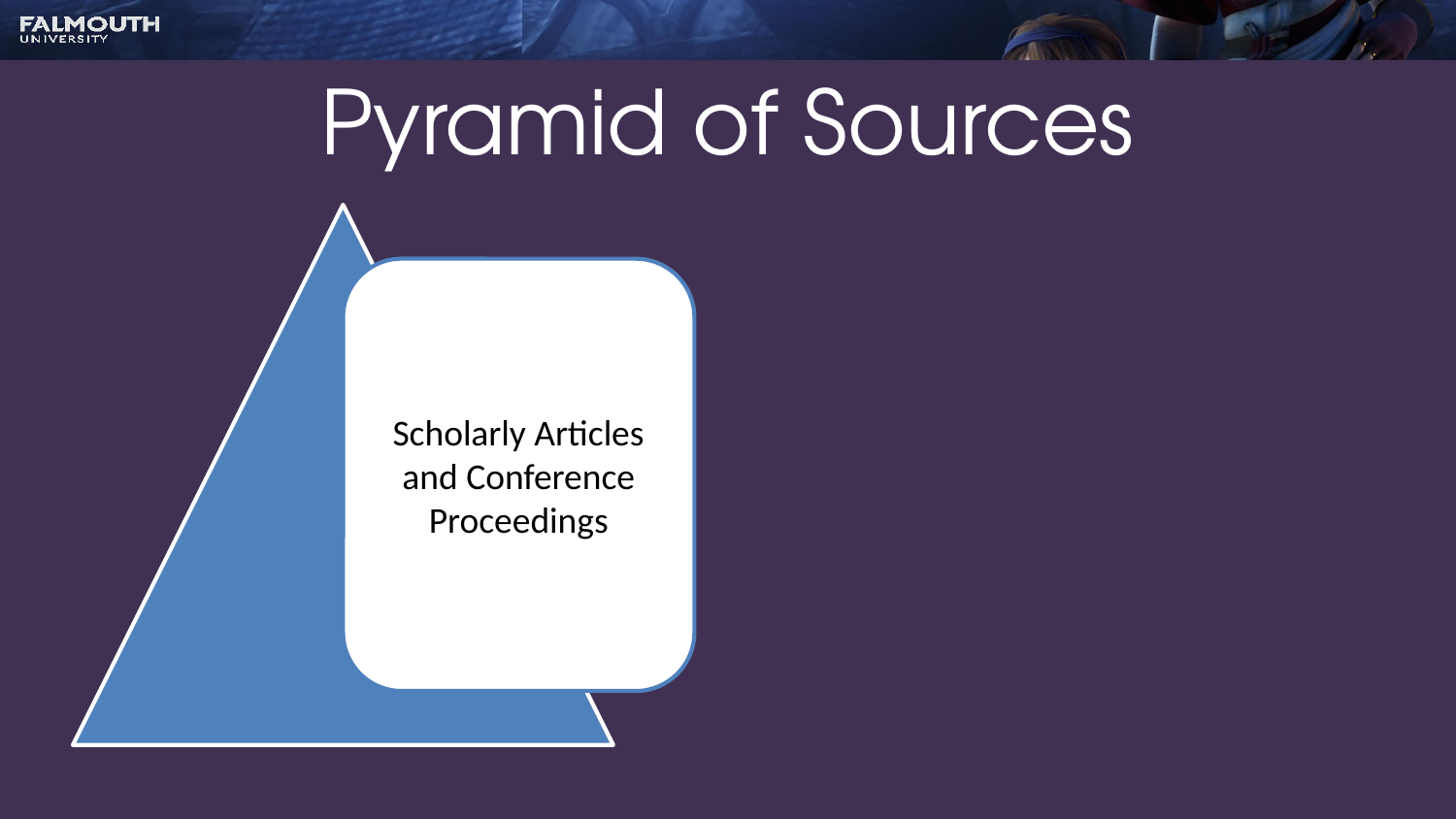

# Pyramid of Sources
Scholarly Articles and Conference Proceedings